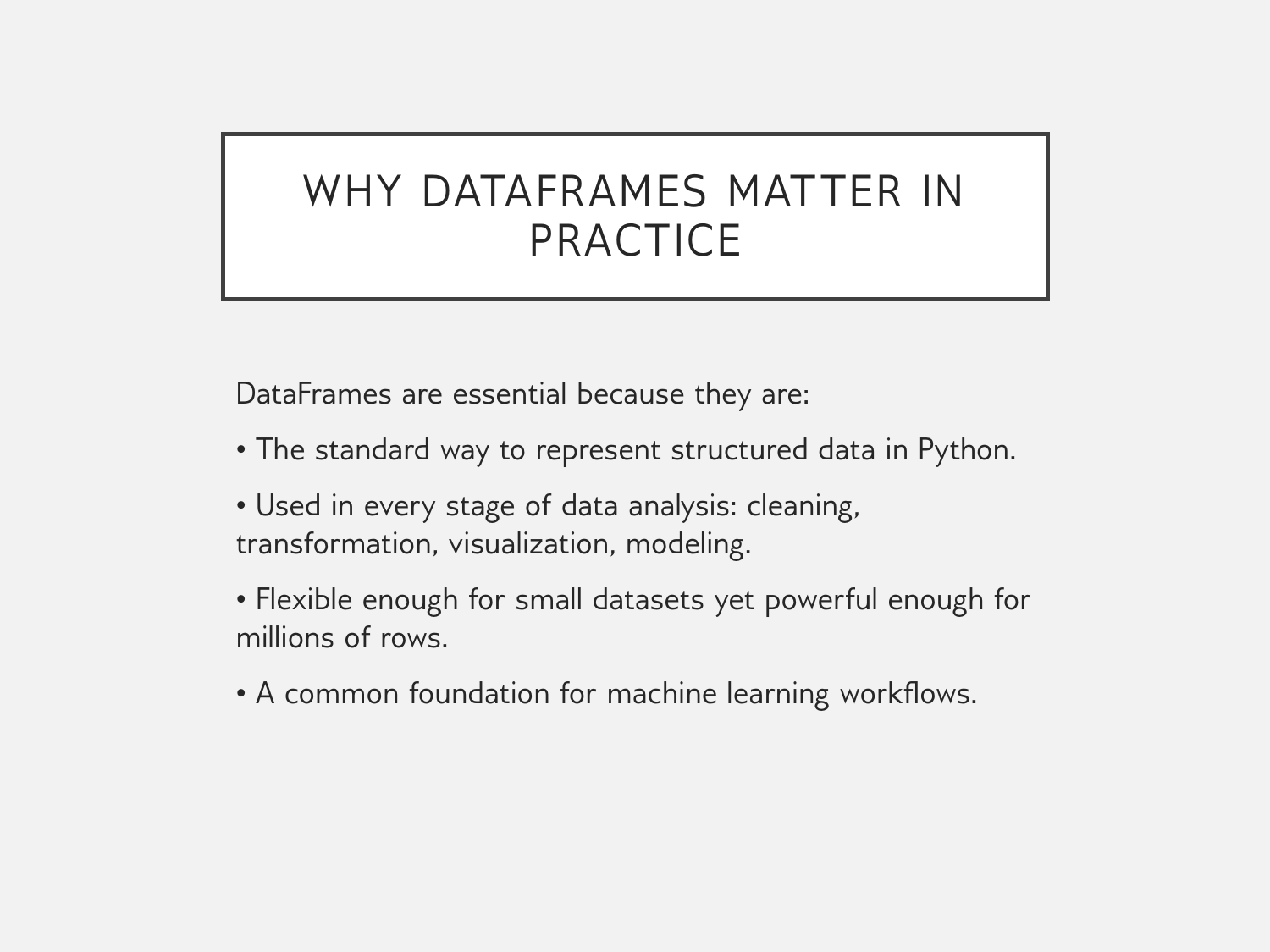

# Why DataFrames Matter in Practice
DataFrames are essential because they are:
• The standard way to represent structured data in Python.
• Used in every stage of data analysis: cleaning, transformation, visualization, modeling.
• Flexible enough for small datasets yet powerful enough for millions of rows.
• A common foundation for machine learning workflows.